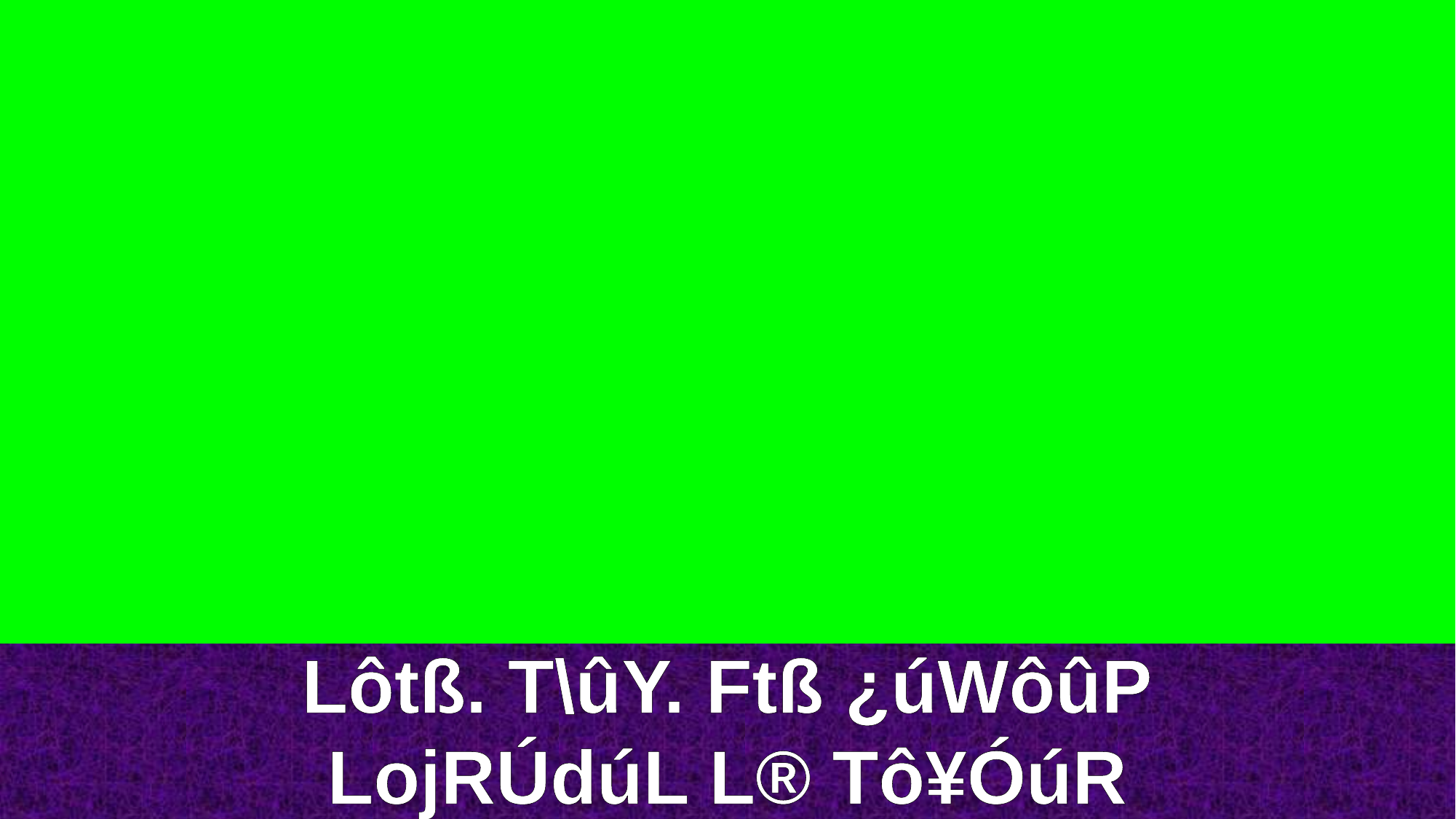

Lôtß. T\ûY. Ftß ¿úWôûP
LojRÚdúL L® Tô¥ÓúR